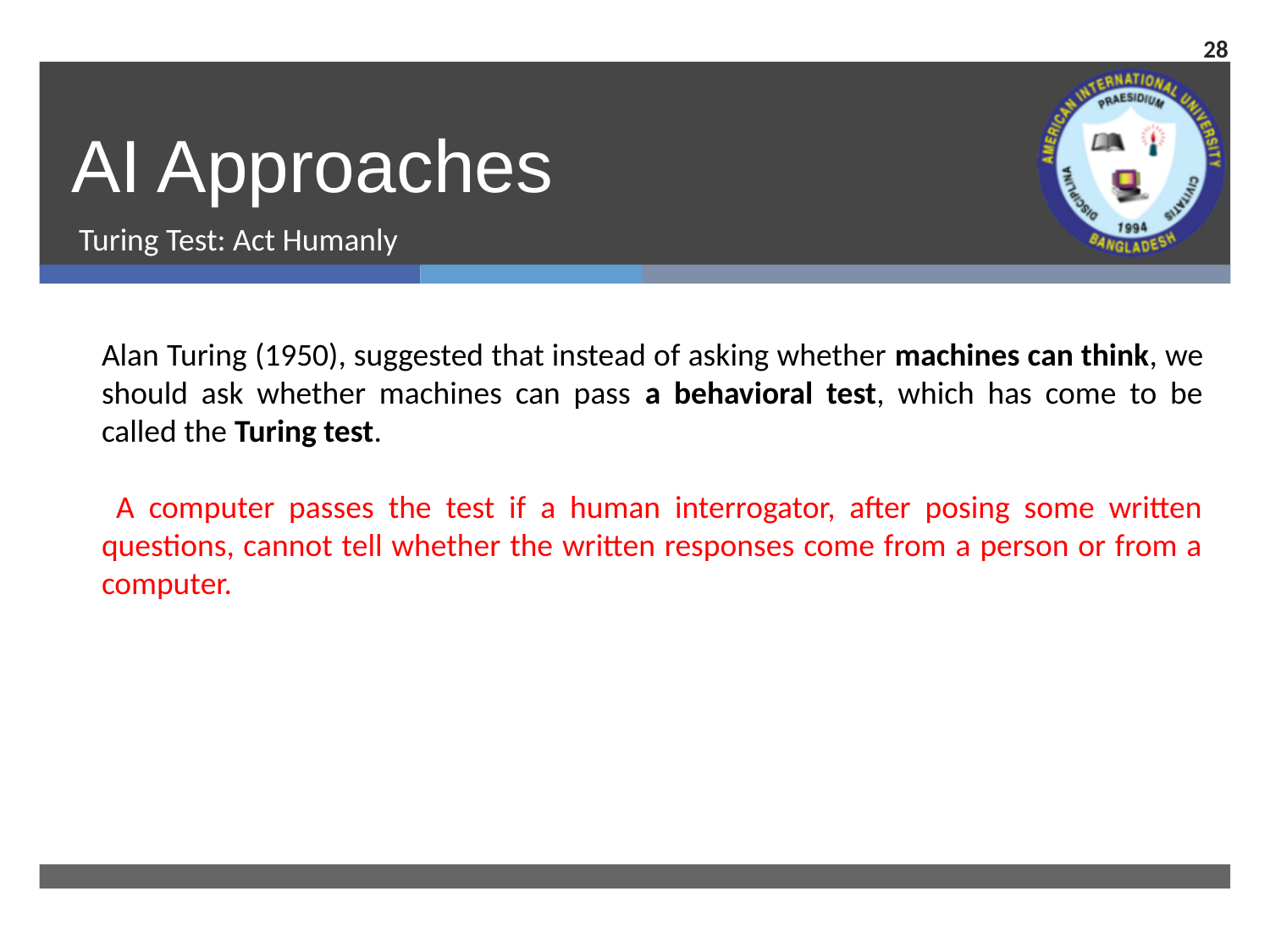

28
# AI Approaches
Turing Test: Act Humanly
Alan Turing (1950), suggested that instead of asking whether machines can think, we should ask whether machines can pass a behavioral test, which has come to be called the Turing test.

 A computer passes the test if a human interrogator, after posing some written questions, cannot tell whether the written responses come from a person or from a computer.